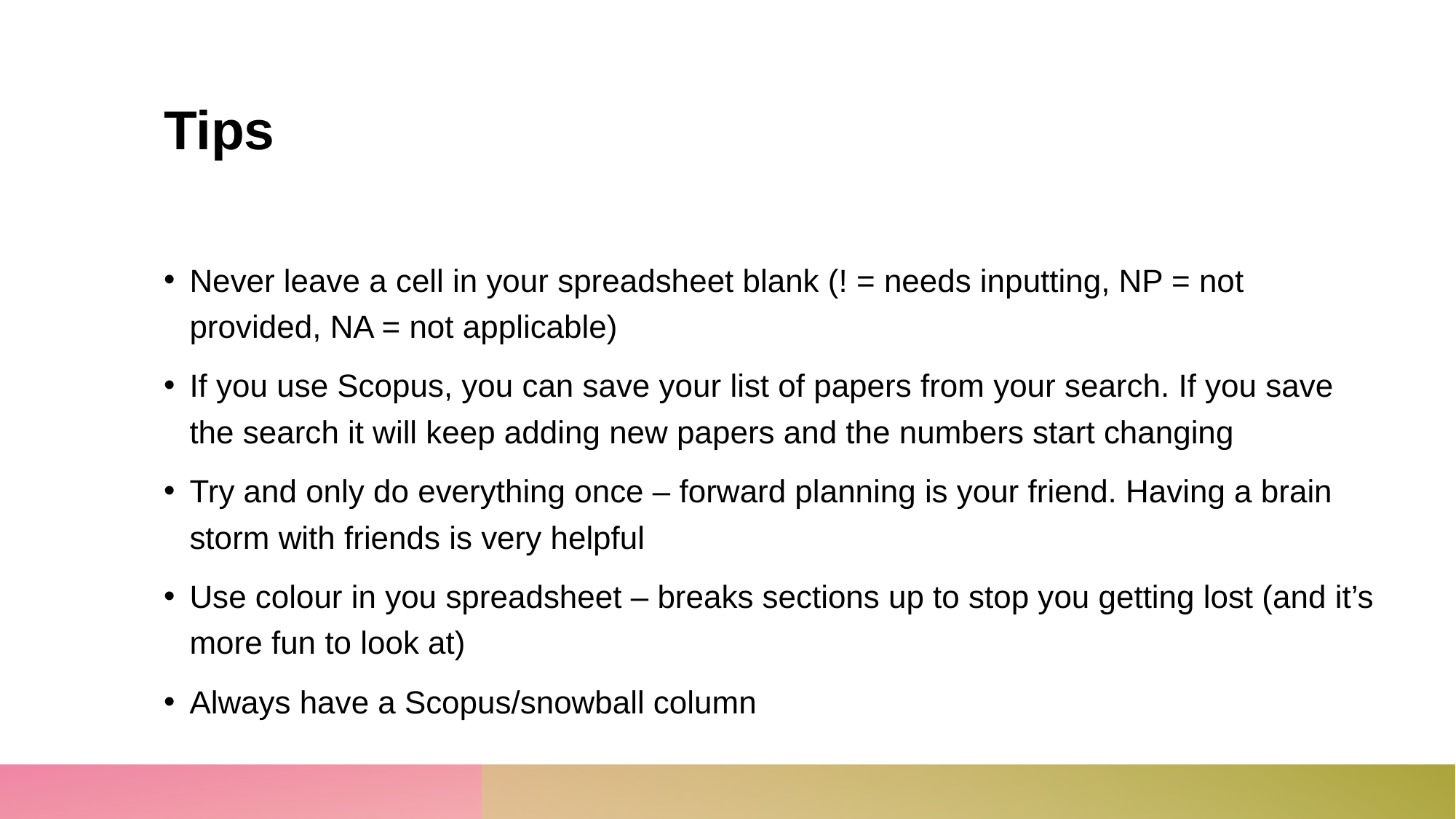

# Tips
Never leave a cell in your spreadsheet blank (! = needs inputting, NP = not provided, NA = not applicable)
If you use Scopus, you can save your list of papers from your search. If you save the search it will keep adding new papers and the numbers start changing
Try and only do everything once – forward planning is your friend. Having a brain storm with friends is very helpful
Use colour in you spreadsheet – breaks sections up to stop you getting lost (and it’s more fun to look at)
Always have a Scopus/snowball column